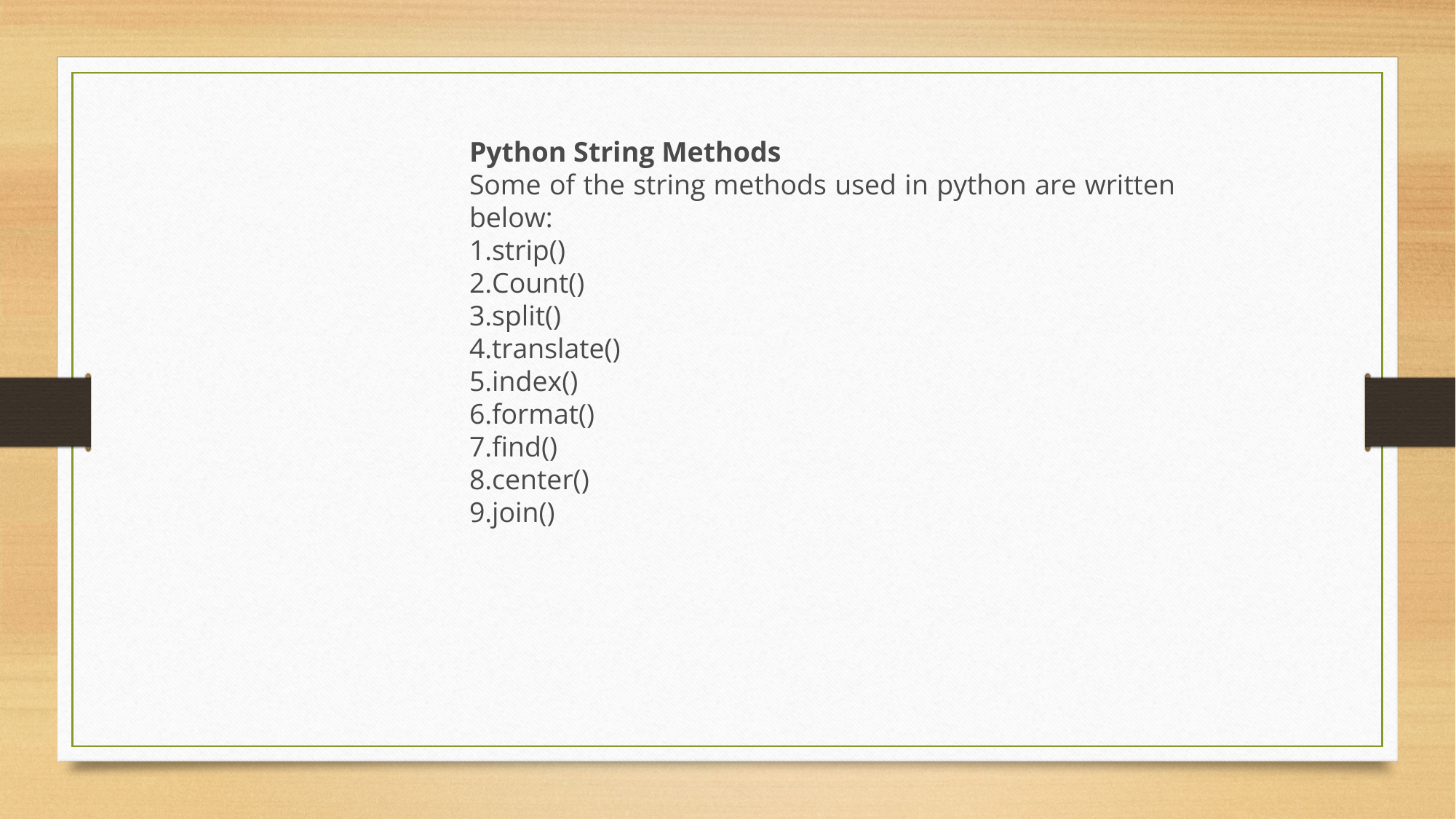

Python String Methods
Some of the string methods used in python are written below:
strip()
Count()
split()
translate()
index()
format()
find()
center()
join()